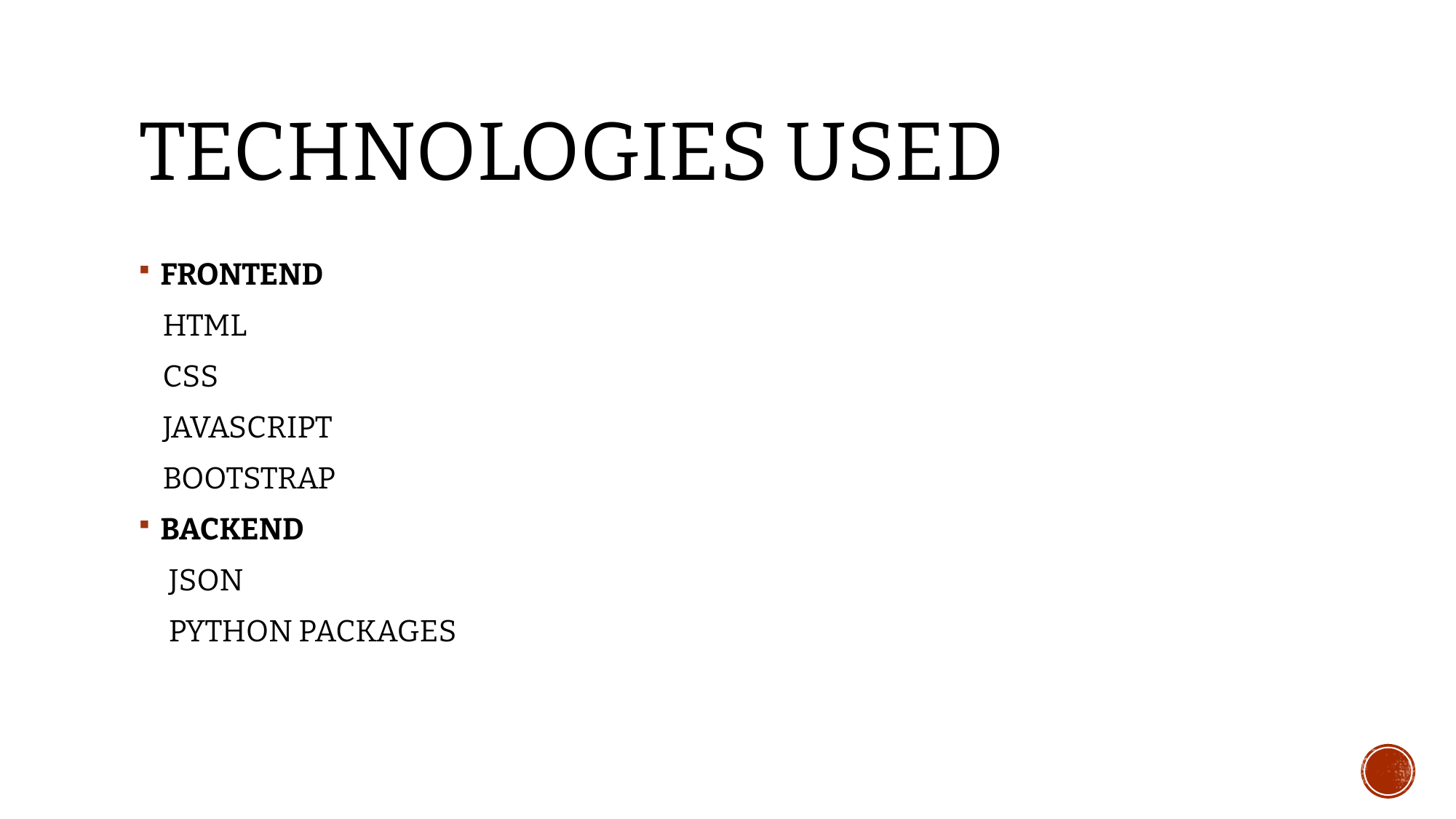

# Technologies used
FRONTEND
    HTML
    CSS
    JAVASCRIPT
    BOOTSTRAP
BACKEND
     JSON
     PYTHON PACKAGES